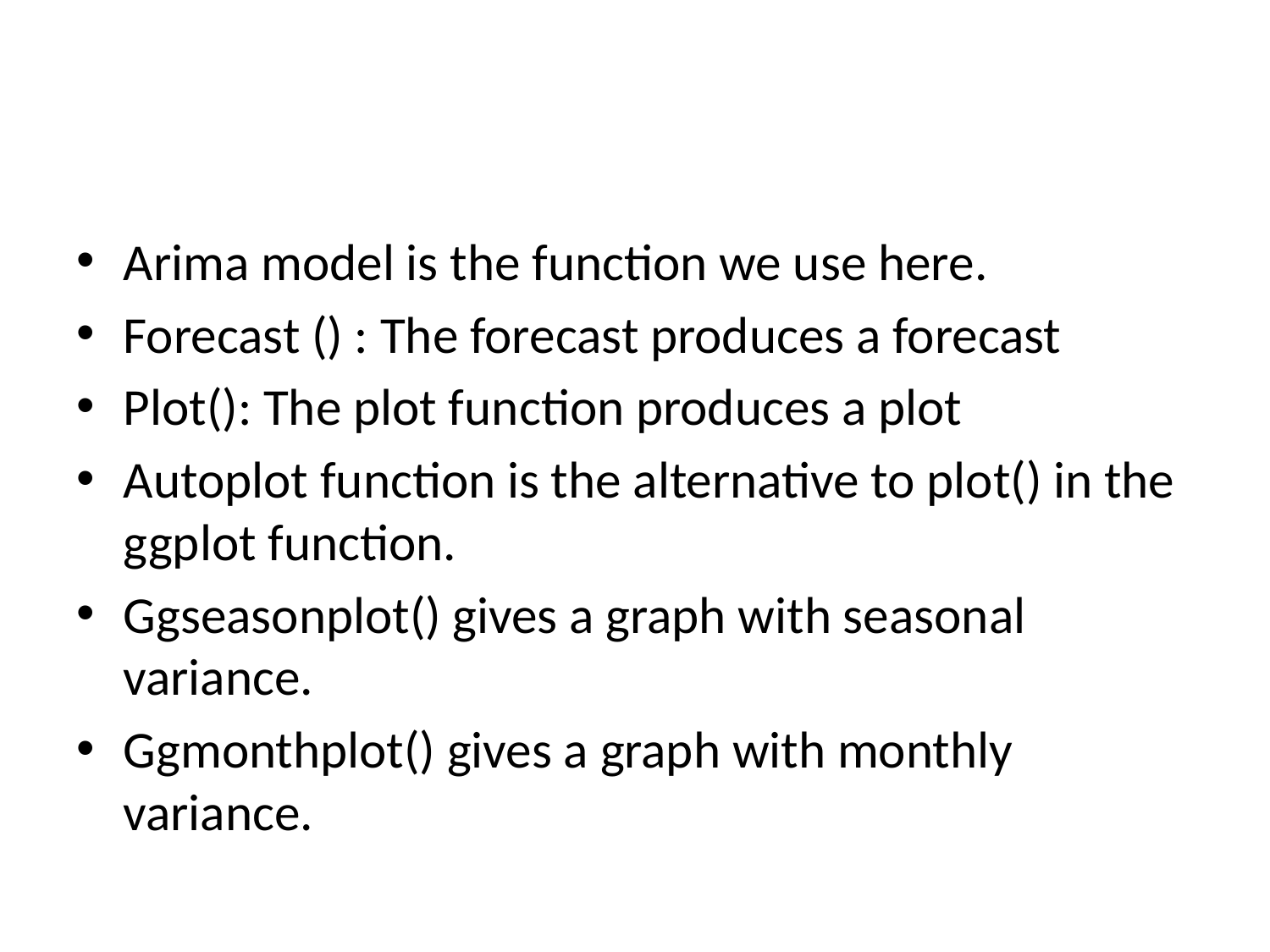

Arima model is the function we use here.
Forecast () : The forecast produces a forecast
Plot(): The plot function produces a plot
Autoplot function is the alternative to plot() in the ggplot function.
Ggseasonplot() gives a graph with seasonal variance.
Ggmonthplot() gives a graph with monthly variance.